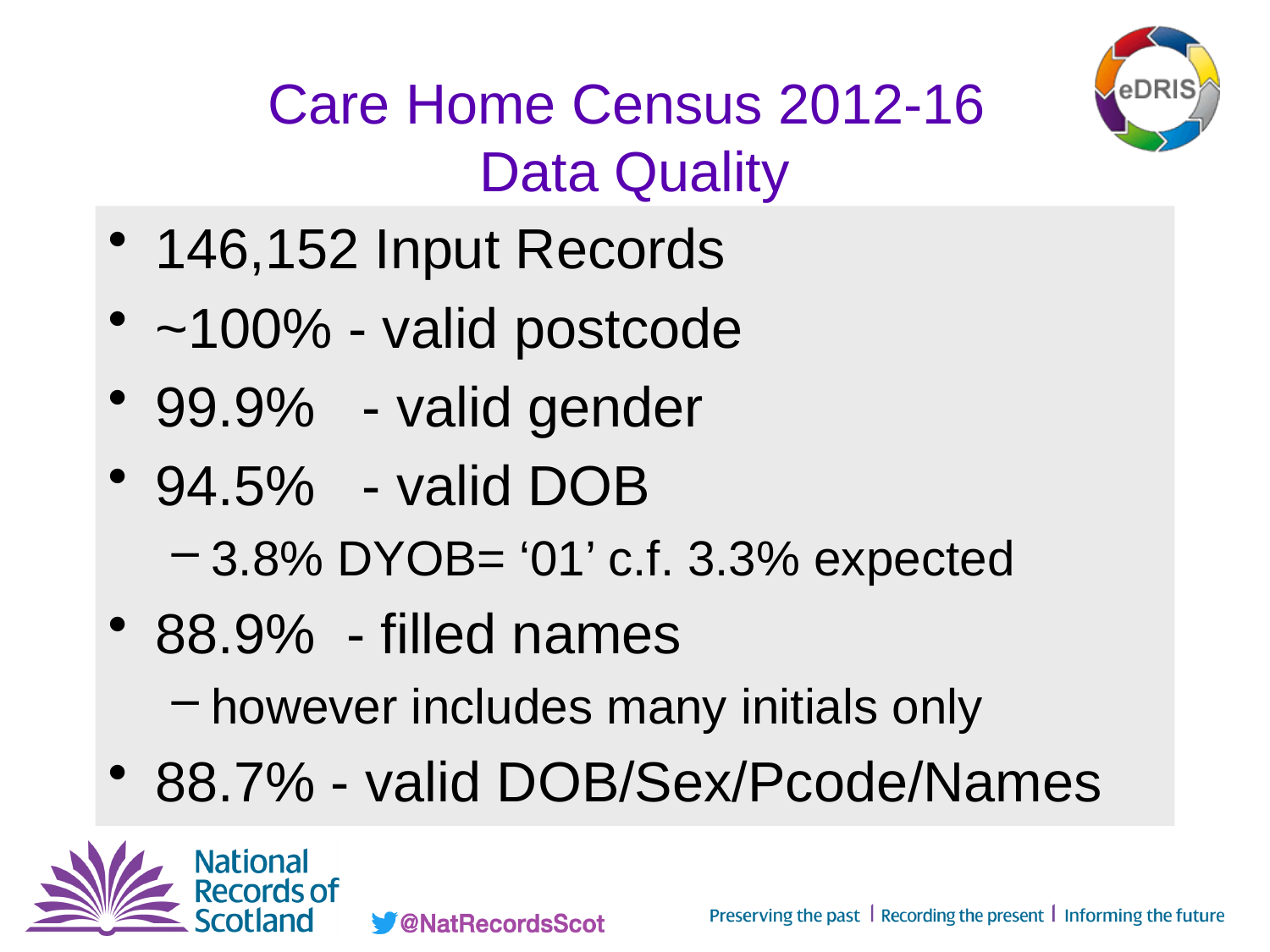

# Care Home Census 2012-16 Data Quality
146,152 Input Records
~100% - valid postcode
99.9%   - valid gender
94.5%   - valid DOB
3.8% DYOB= ‘01’ c.f. 3.3% expected
88.9%  - filled names
however includes many initials only
88.7% - valid DOB/Sex/Pcode/Names